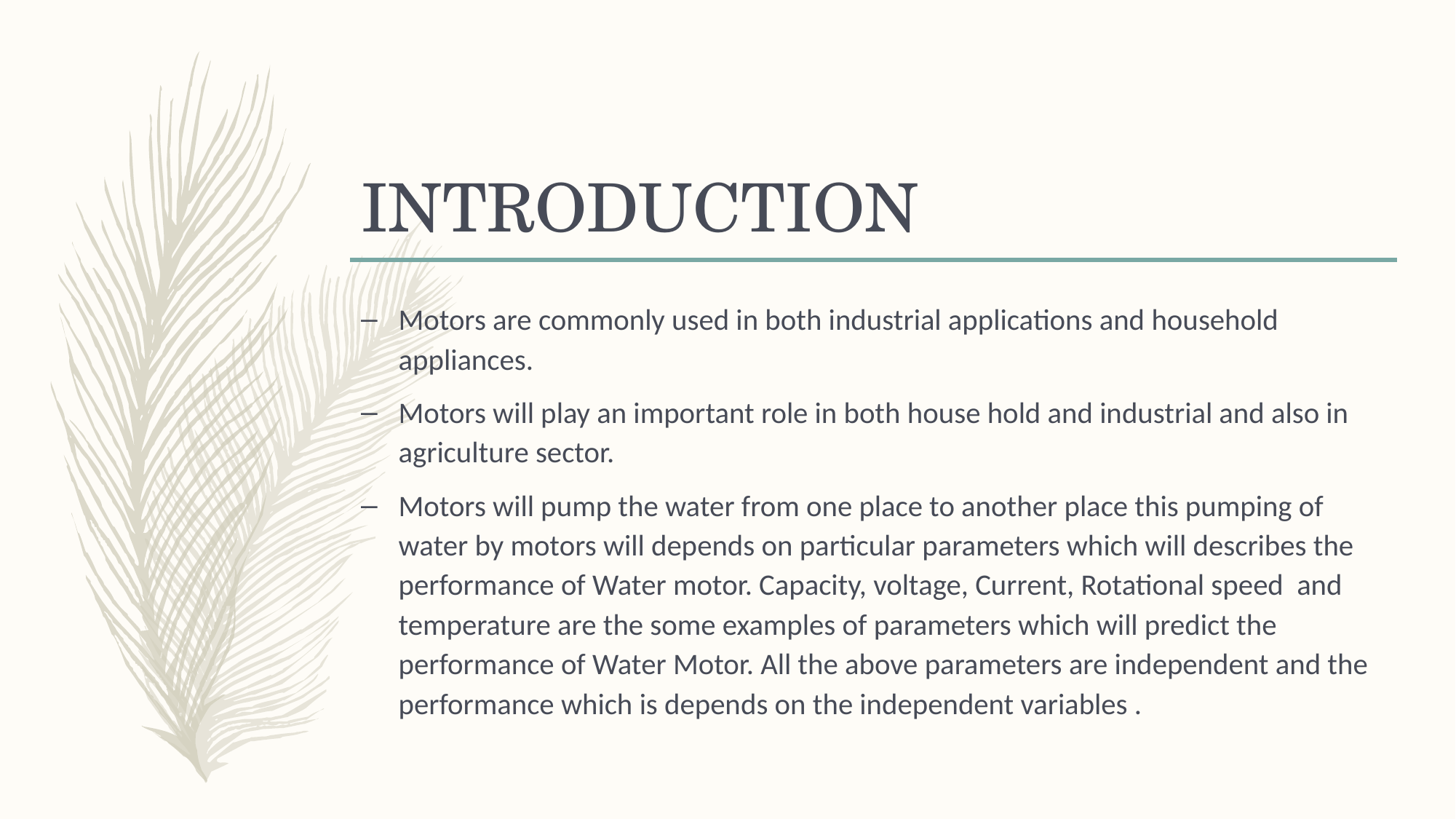

# INTRODUCTION
Motors are commonly used in both industrial applications and household appliances.
Motors will play an important role in both house hold and industrial and also in agriculture sector.
Motors will pump the water from one place to another place this pumping of water by motors will depends on particular parameters which will describes the performance of Water motor. Capacity, voltage, Current, Rotational speed  and temperature are the some examples of parameters which will predict the performance of Water Motor. All the above parameters are independent and the performance which is depends on the independent variables .